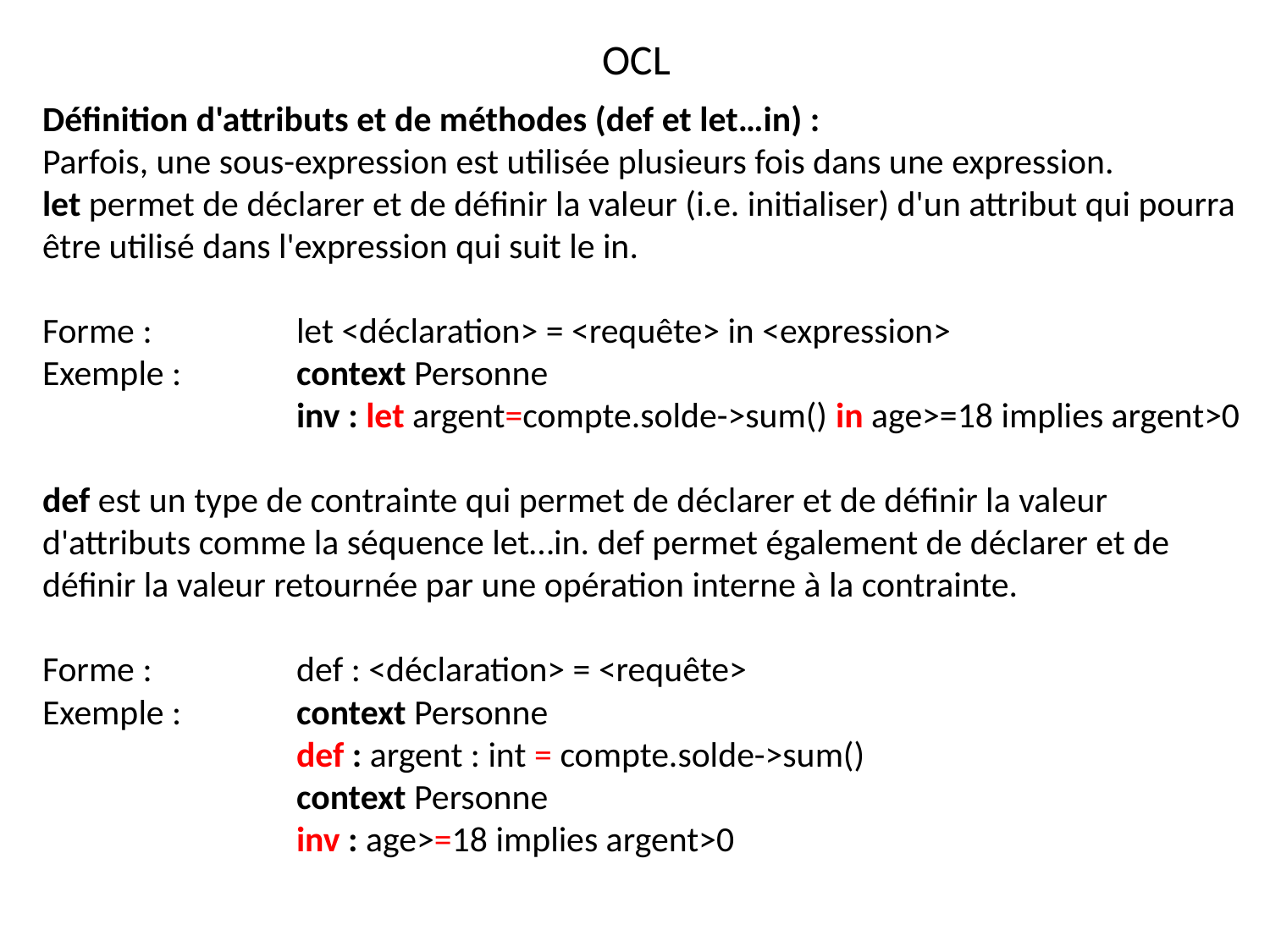

OCL
Définition d'attributs et de méthodes (def et let…in) :
Parfois, une sous-expression est utilisée plusieurs fois dans une expression.
let permet de déclarer et de définir la valeur (i.e. initialiser) d'un attribut qui pourra être utilisé dans l'expression qui suit le in.

Forme :		let <déclaration> = <requête> in <expression>
Exemple : 	context Personne
		inv : let argent=compte.solde->sum() in age>=18 implies argent>0

def est un type de contrainte qui permet de déclarer et de définir la valeur d'attributs comme la séquence let…in. def permet également de déclarer et de définir la valeur retournée par une opération interne à la contrainte.

Forme :		def : <déclaration> = <requête>
Exemple :	context Personne
		def : argent : int = compte.solde->sum()
		context Personne
		inv : age>=18 implies argent>0